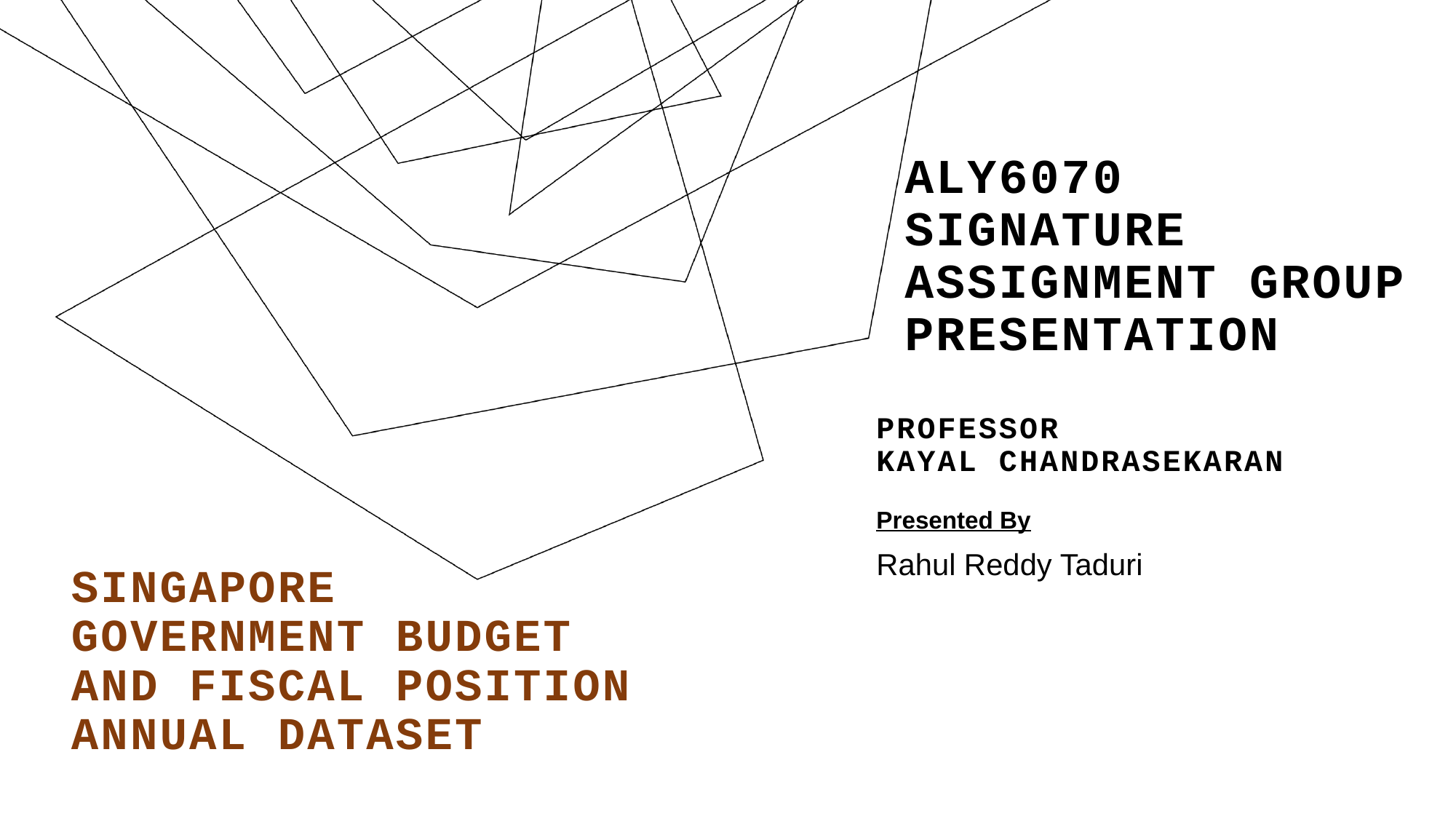

# ALY6070 SIGNATURE ASSIGNMENT GROUP PRESENTATION
Professor
Kayal chandrasekaran
Presented By
Rahul Reddy Taduri

sINGAPORE Government Budget and Fiscal Position Annual DATASET